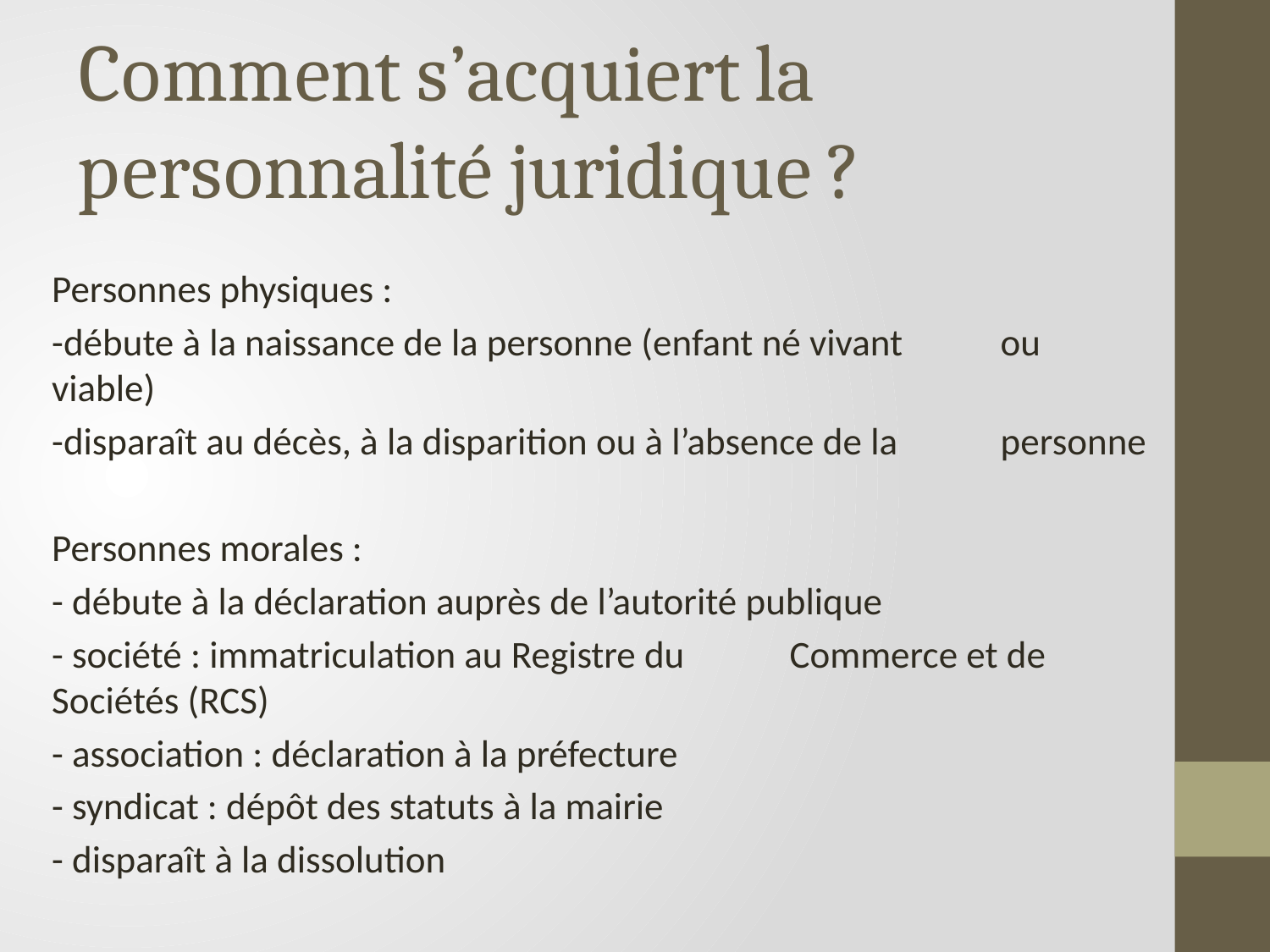

# Comment s’acquiert la personnalité juridique ?
Personnes physiques :
	-débute à la naissance de la personne (enfant né vivant 	ou viable)
	-disparaît au décès, à la disparition ou à l’absence de la 	personne

Personnes morales :
	- débute à la déclaration auprès de l’autorité publique
		- société : immatriculation au Registre du 			Commerce et de Sociétés (RCS)
		- association : déclaration à la préfecture
		- syndicat : dépôt des statuts à la mairie
	- disparaît à la dissolution